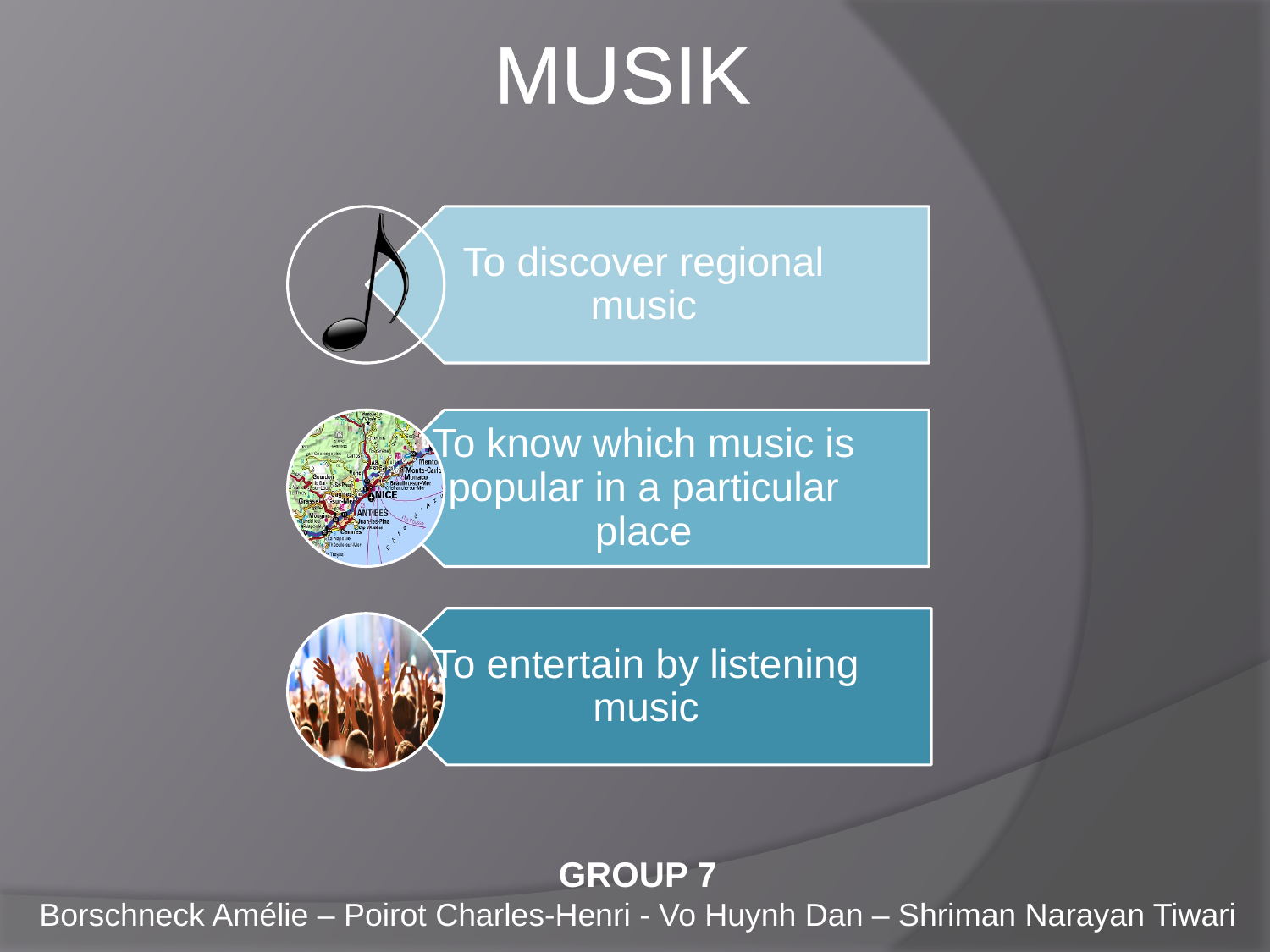

# MUSIK
To discover regional music
To know which music is popular in a particular place
To entertain by listening music
GROUP 7
Borschneck Amélie – Poirot Charles-Henri - Vo Huynh Dan – Shriman Narayan Tiwari